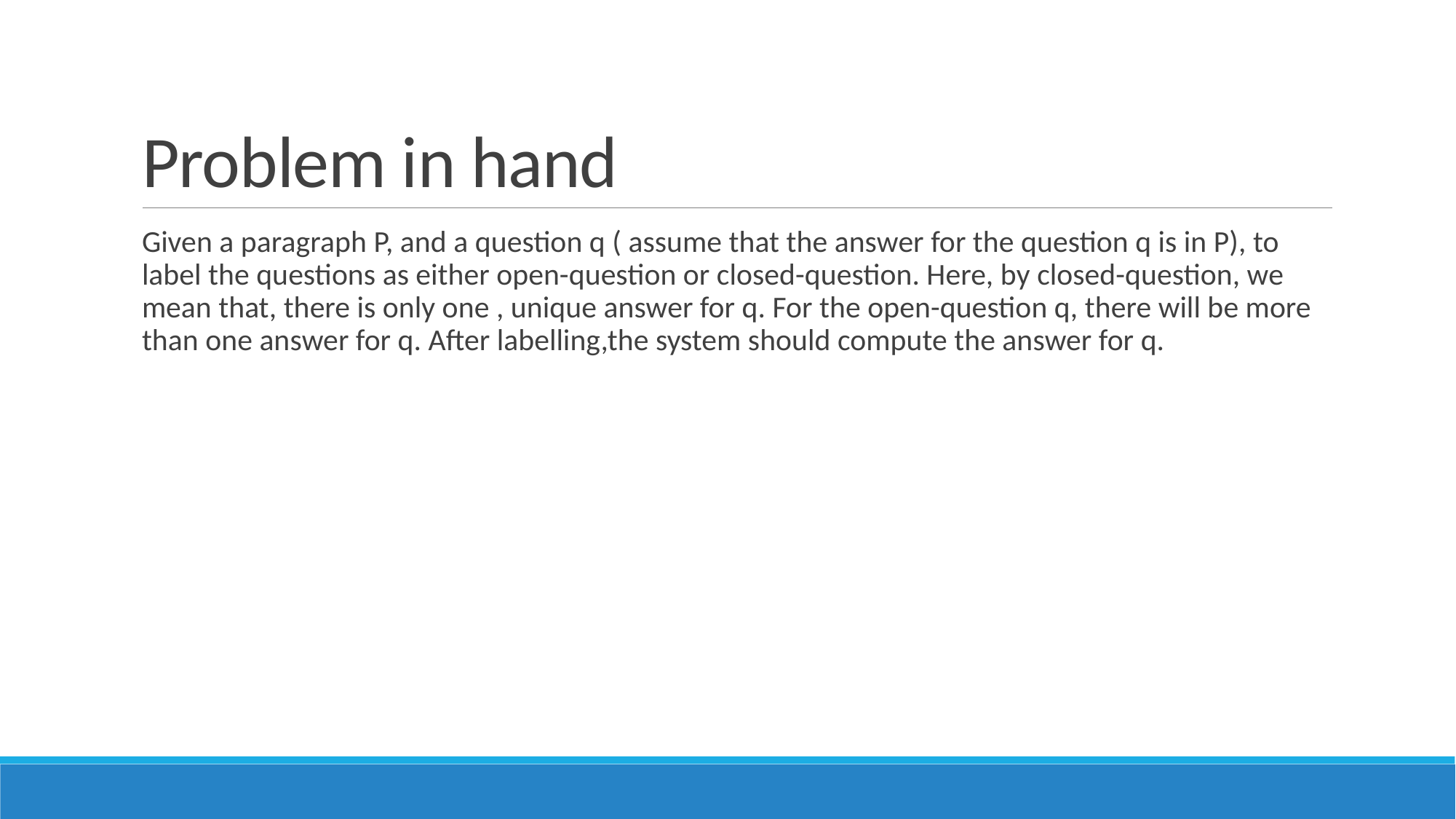

# Problem in hand
Given a paragraph P, and a question q ( assume that the answer for the question q is in P), to label the questions as either open-question or closed-question. Here, by closed-question, we mean that, there is only one , unique answer for q. For the open-question q, there will be more than one answer for q. After labelling,the system should compute the answer for q.